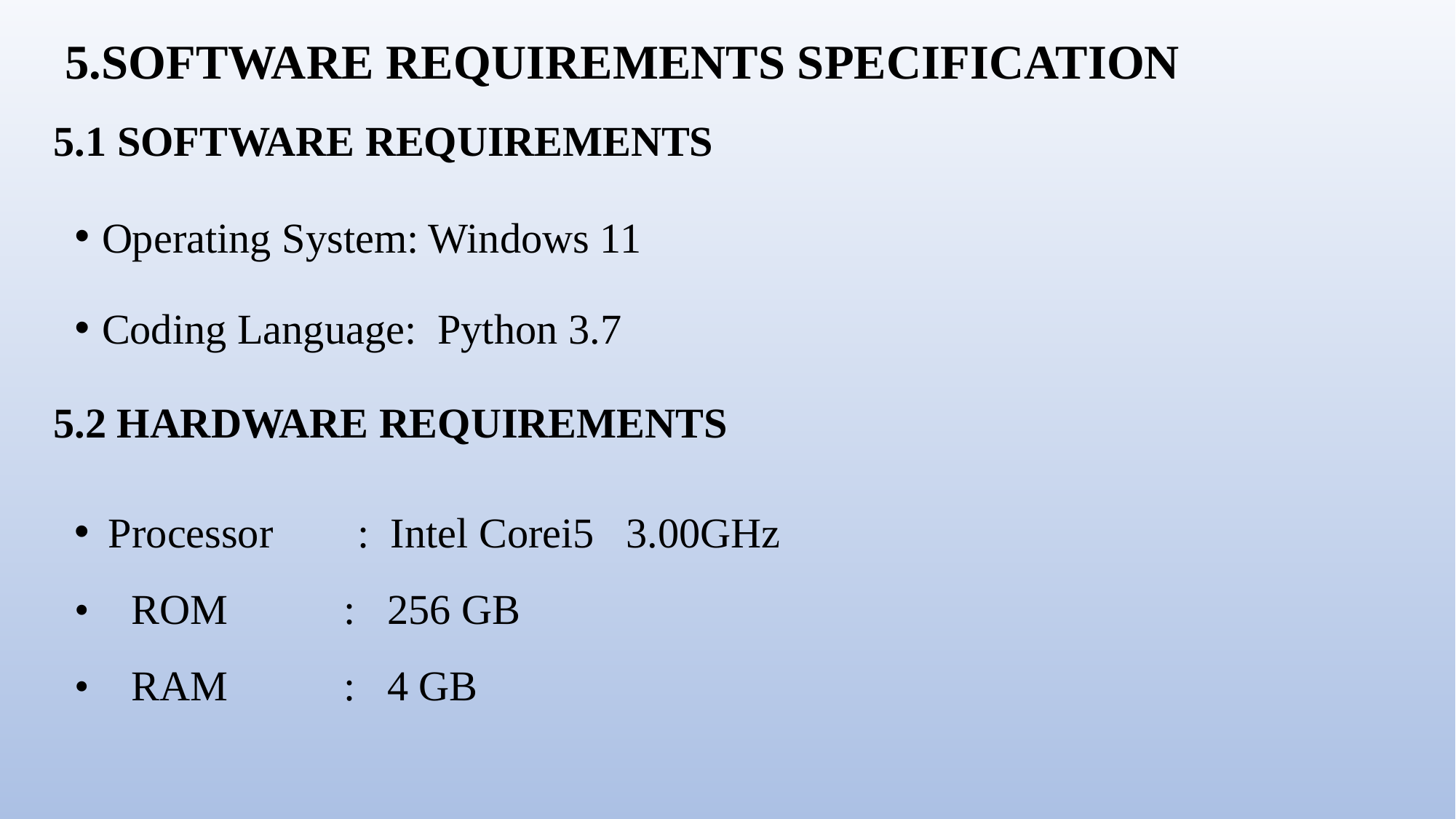

5.SOFTWARE REQUIREMENTS SPECIFICATION
# 5.1 SOFTWARE REQUIREMENTS
Operating System: Windows 11
Coding Language:  Python 3.7

5.2 HARDWARE REQUIREMENTS
Processor        :  Intel Corei5   3.00GHz
•    ROM           :   256 GB
•    RAM           :   4 GB